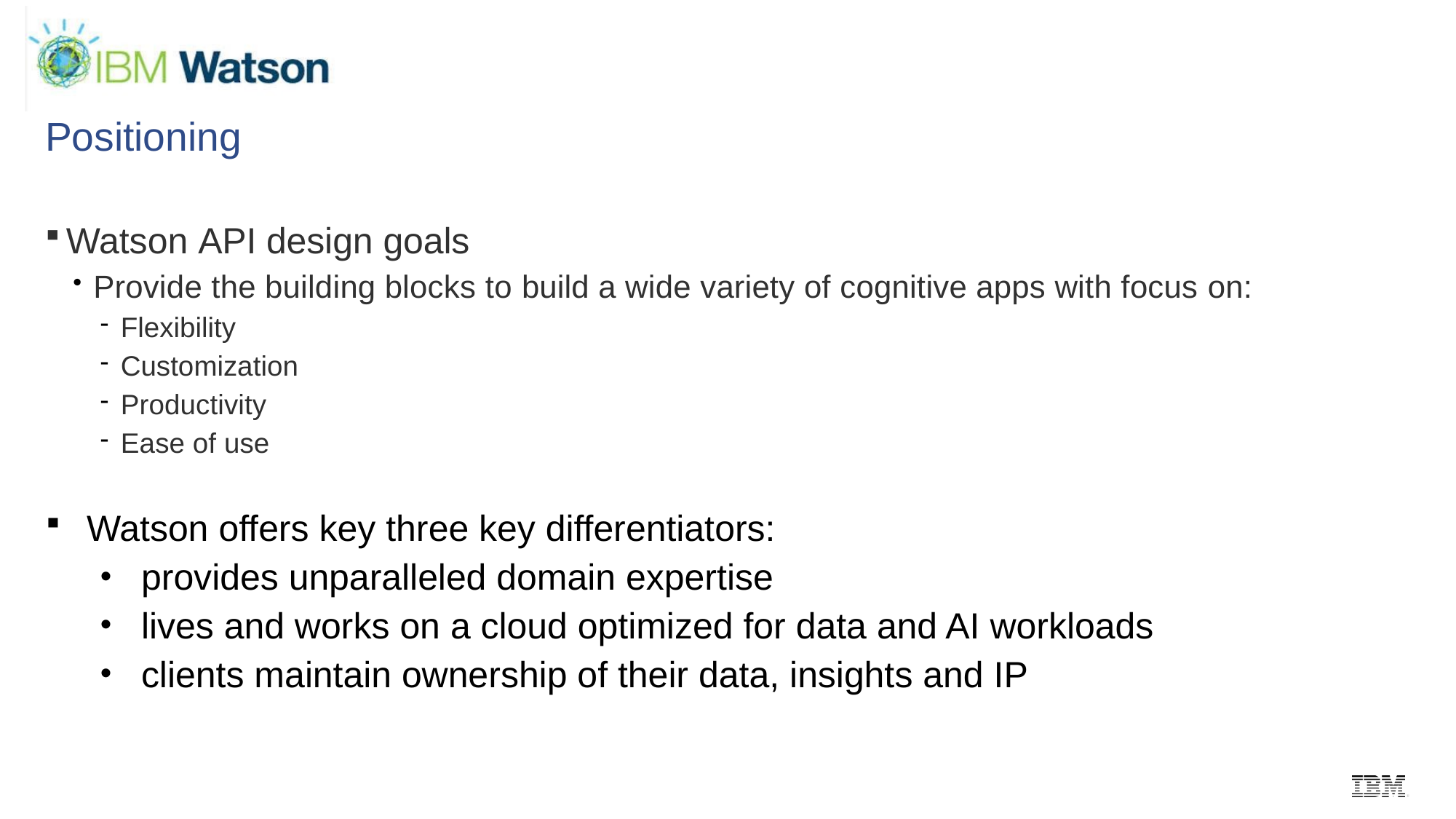

# Positioning
Watson API design goals
Provide the building blocks to build a wide variety of cognitive apps with focus on:
Flexibility
Customization
Productivity
Ease of use

Watson offers key three key differentiators:
provides unparalleled domain expertise
lives and works on a cloud optimized for data and AI workloads
clients maintain ownership of their data, insights and IP